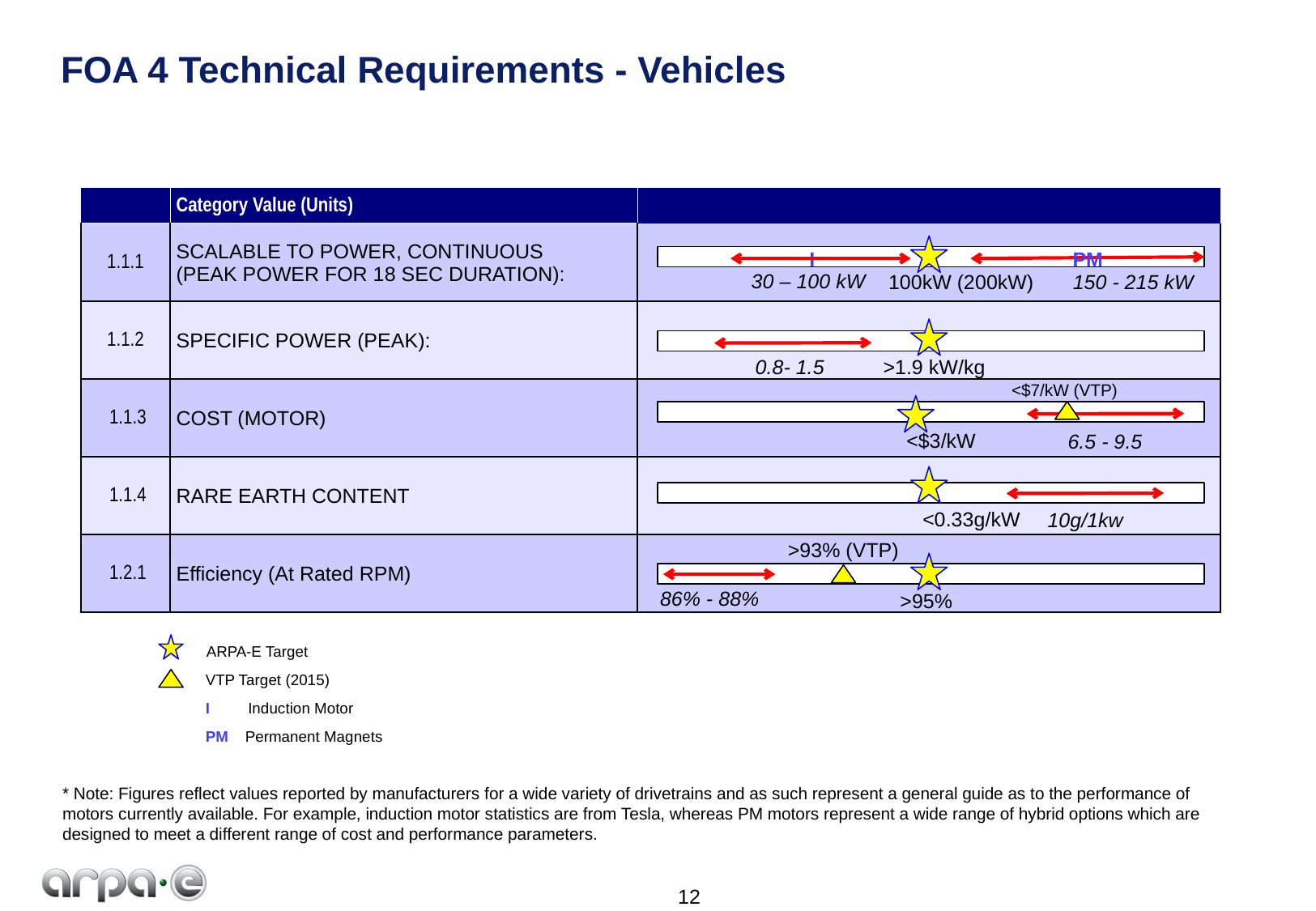

# FOA 4 Technical Requirements - Vehicles
|  | Category Value (Units) |  |  |  |  |  |
| --- | --- | --- | --- | --- | --- | --- |
| 1.1.1 | SCALABLE TO POWER, CONTINUOUS (PEAK POWER FOR 18 SEC DURATION): |  |  |  |  |  |
| 1.1.2 | SPECIFIC POWER (PEAK): |  |  |  |  |  |
| 1.1.3 | COST (MOTOR) |  |  |  |  |  |
| 1.1.4 | RARE EARTH CONTENT |  |  |  |  |  |
| 1.2.1 | Efficiency (At Rated RPM) |  |  |  |  |  |

I
PM

30 – 100 kW
100kW (200kW)
150 - 215 kW

0.8- 1.5
>1.9 kW/kg
<$7/kW (VTP)

<$3/kW

6.5 - 9.5

	<0.33g/kW
10g/1kw
>93% (VTP)

86% - 88%
>95%

         ARPA-E Target
VTP Target (2015)
I         Induction Motor
PM    Permanent Magnets

* Note: Figures reflect values reported by manufacturers for a wide variety of drivetrains and as such represent a general guide as to the performance of motors currently available. For example, induction motor statistics are from Tesla, whereas PM motors represent a wide range of hybrid options which are designed to meet a different range of cost and performance parameters.